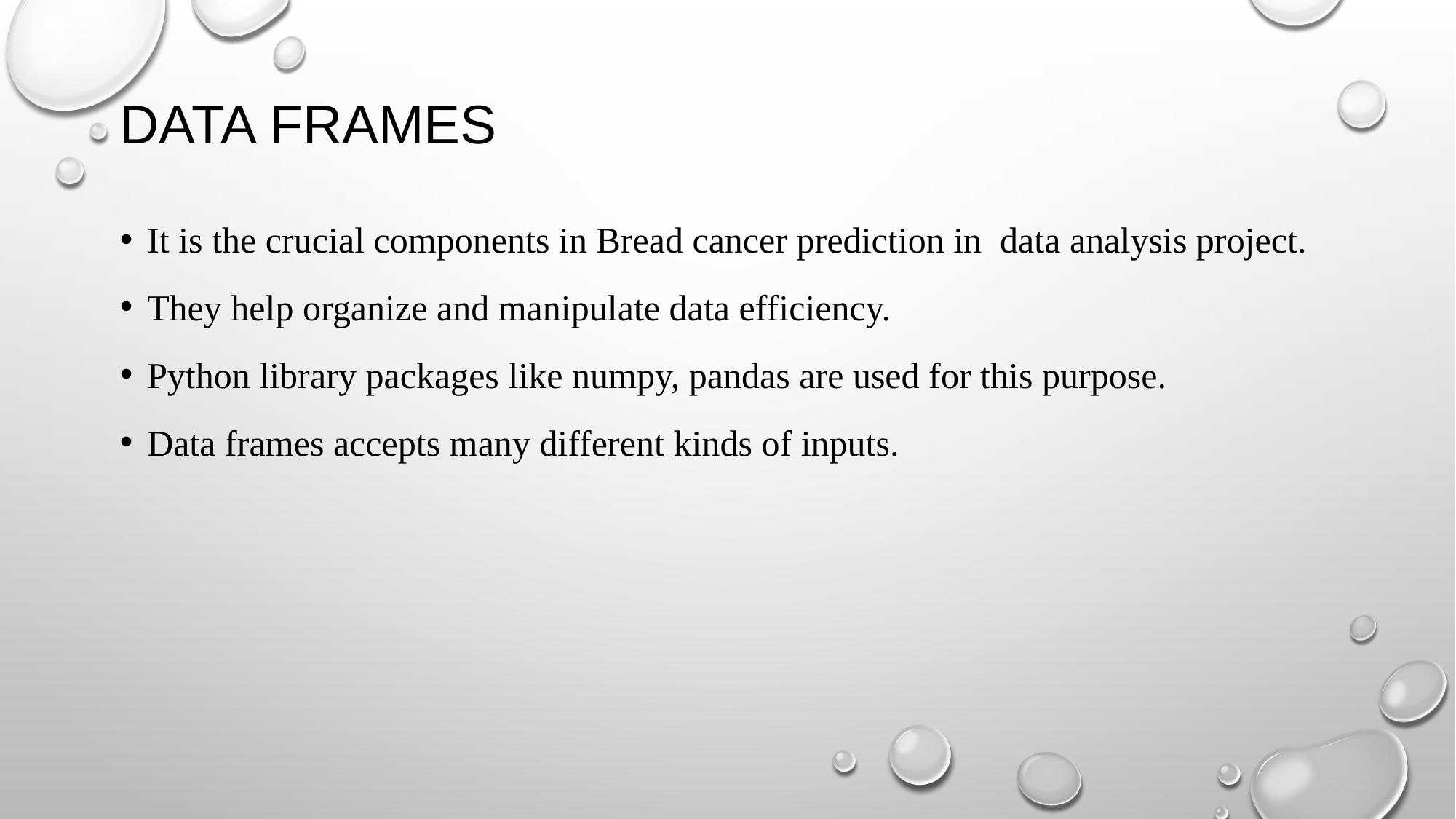

# DATA FRAMES
It is the crucial components in Bread cancer prediction in  data analysis project.
They help organize and manipulate data efficiency.
Python library packages like numpy, pandas are used for this purpose.
Data frames accepts many different kinds of inputs.